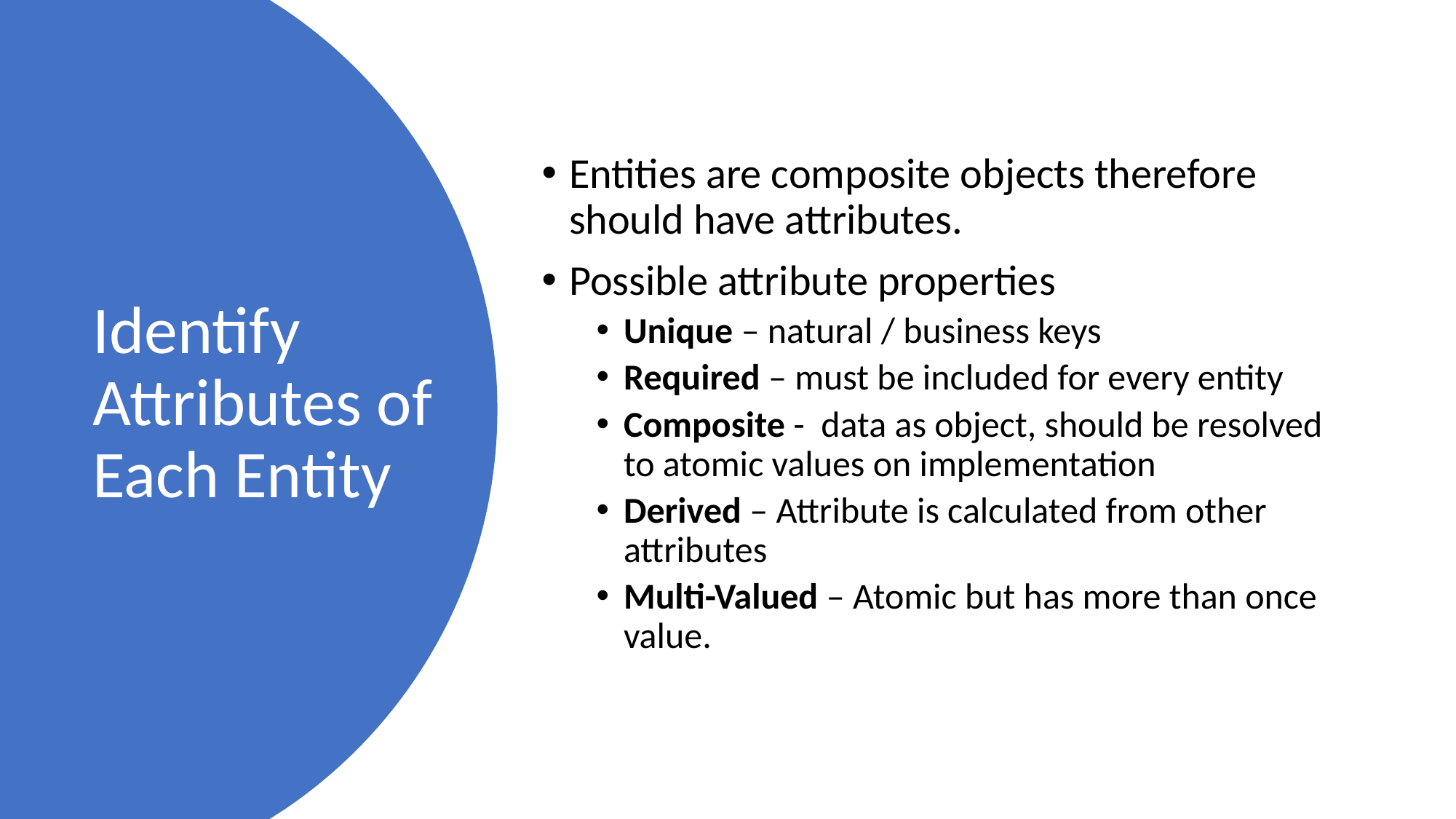

Entities are composite objects therefore should have attributes.
Possible attribute properties
Unique – natural / business keys
Required – must be included for every entity
Composite -  data as object, should be resolved to atomic values on implementation
Derived – Attribute is calculated from other attributes
Multi-Valued – Atomic but has more than once value.
# Identify Attributes of Each Entity